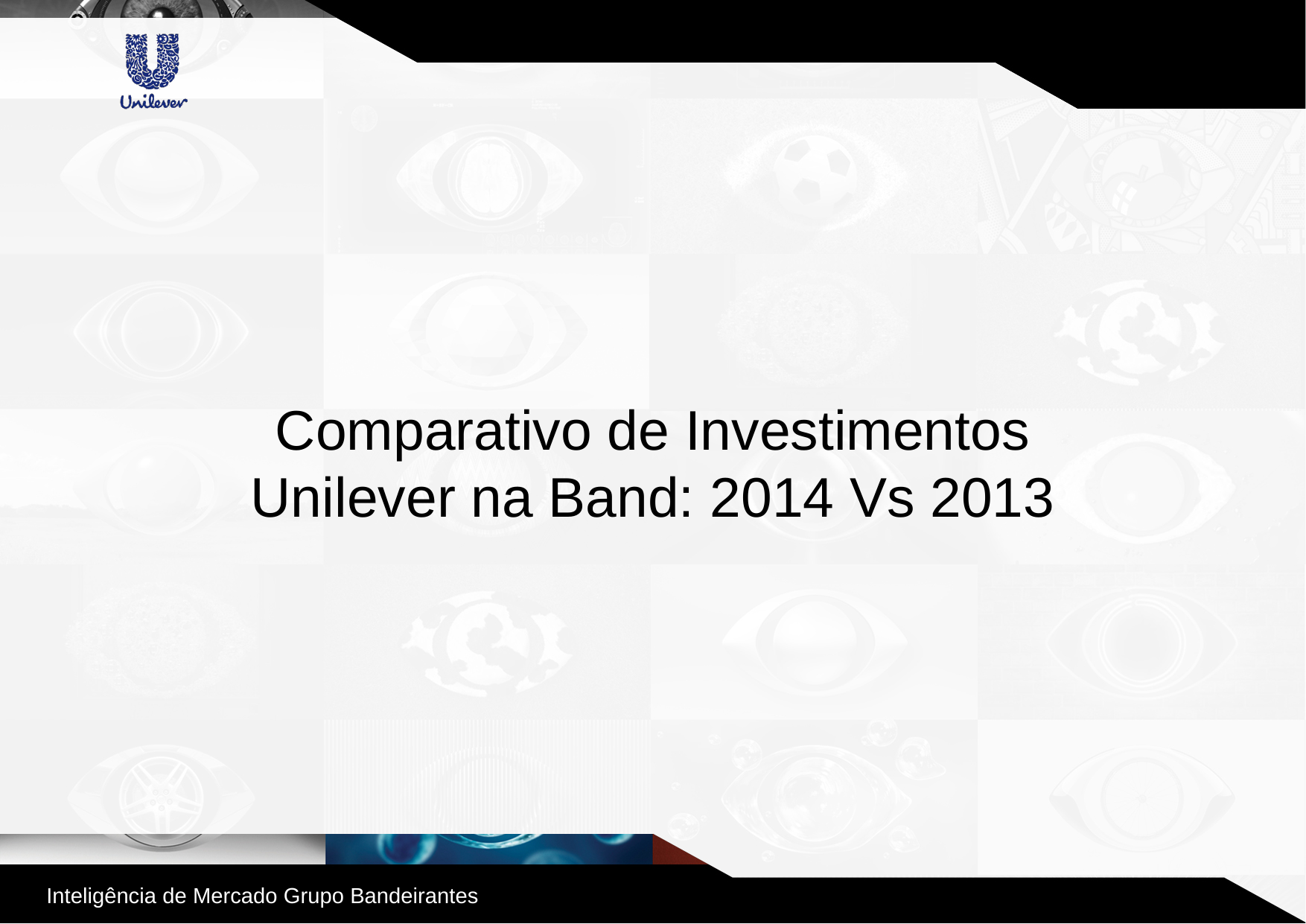

Comparativo de Investimentos Unilever na Band: 2014 Vs 2013